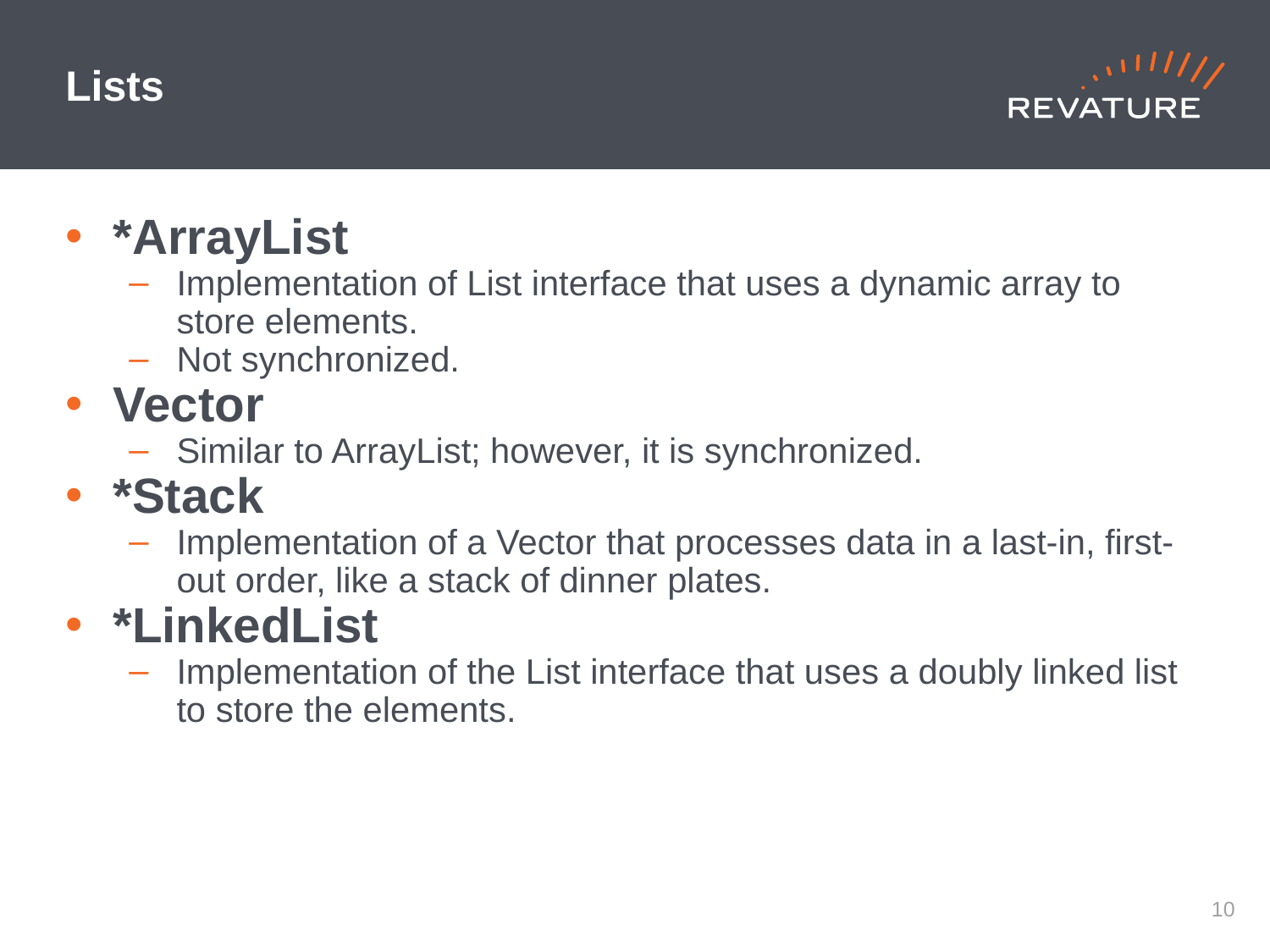

# Lists
*ArrayList
Implementation of List interface that uses a dynamic array to store elements.
Not synchronized.
Vector
Similar to ArrayList; however, it is synchronized.
*Stack
Implementation of a Vector that processes data in a last-in, first-out order, like a stack of dinner plates.
*LinkedList
Implementation of the List interface that uses a doubly linked list to store the elements.
10